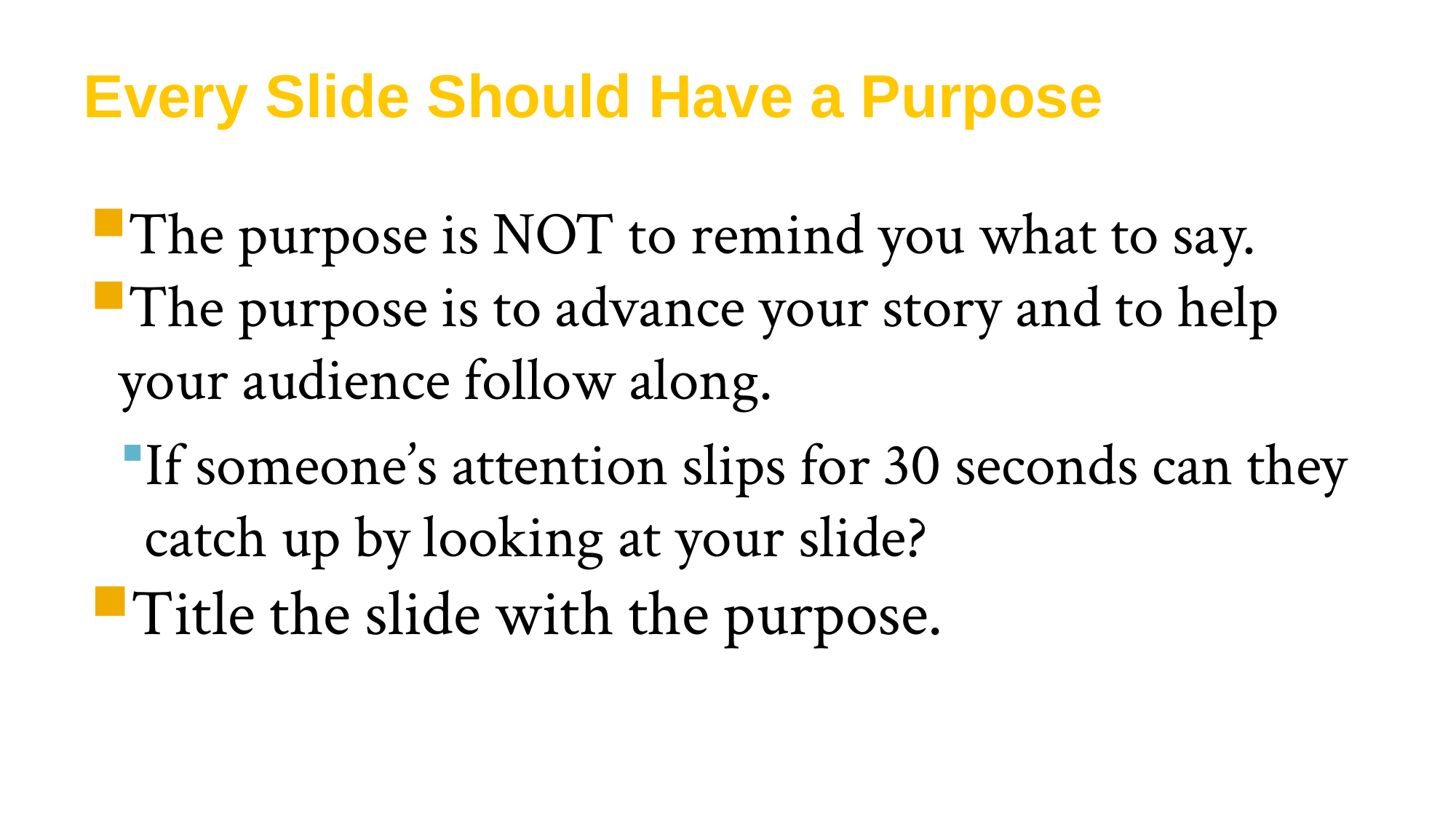

# Every Slide Should Have a Purpose
The purpose is NOT to remind you what to say.
The purpose is to advance your story and to help your audience follow along.
If someone’s attention slips for 30 seconds can they catch up by looking at your slide?
Title the slide with the purpose.